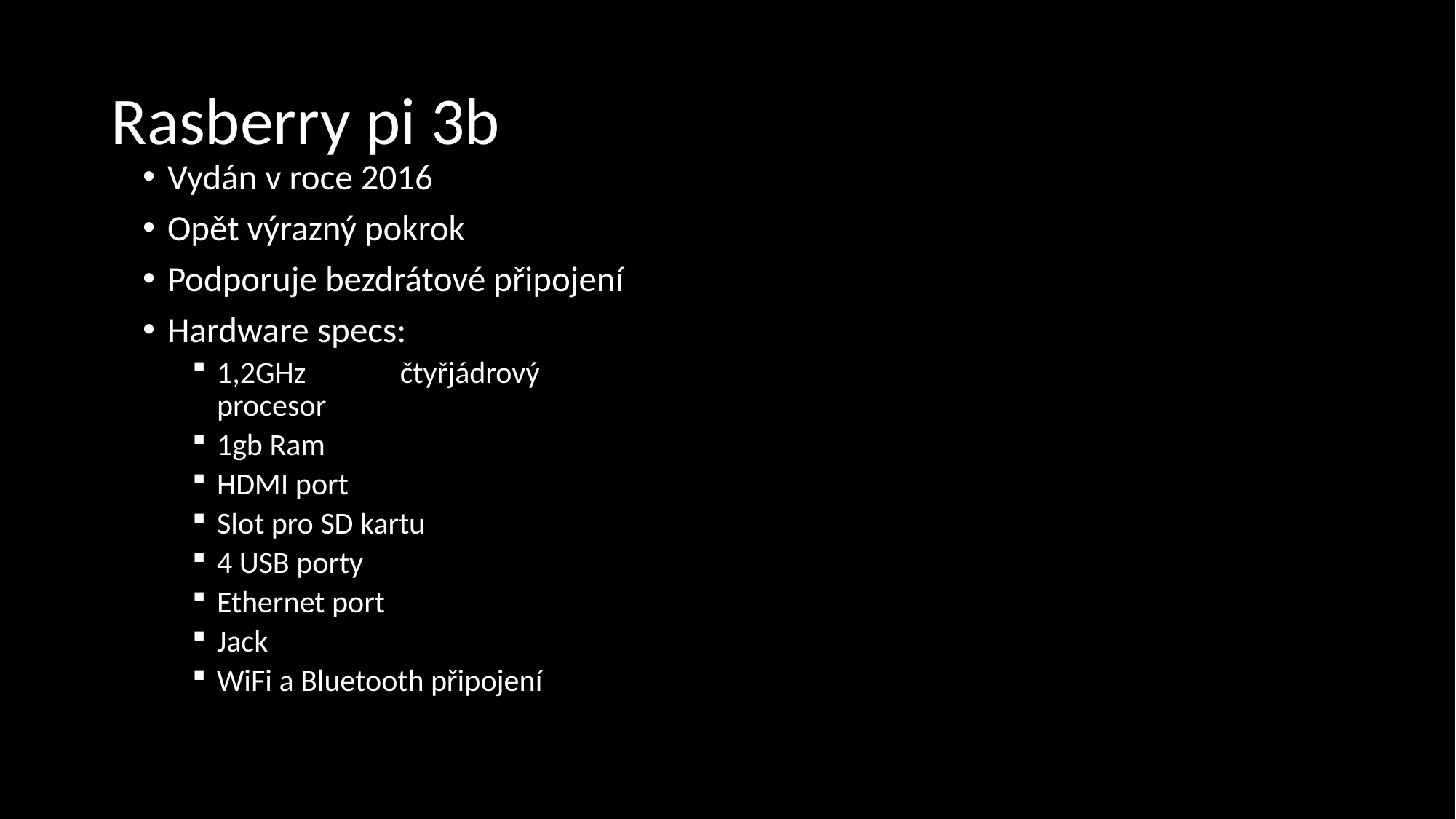

# Rasberry pi 3b
Vydán v roce 2016
Opět výrazný pokrok
Podporuje bezdrátové připojení
Hardware specs:
1,2GHz 	čtyřjádrový procesor
1gb Ram
HDMI port
Slot pro SD kartu
4 USB porty
Ethernet port
Jack
WiFi a Bluetooth připojení